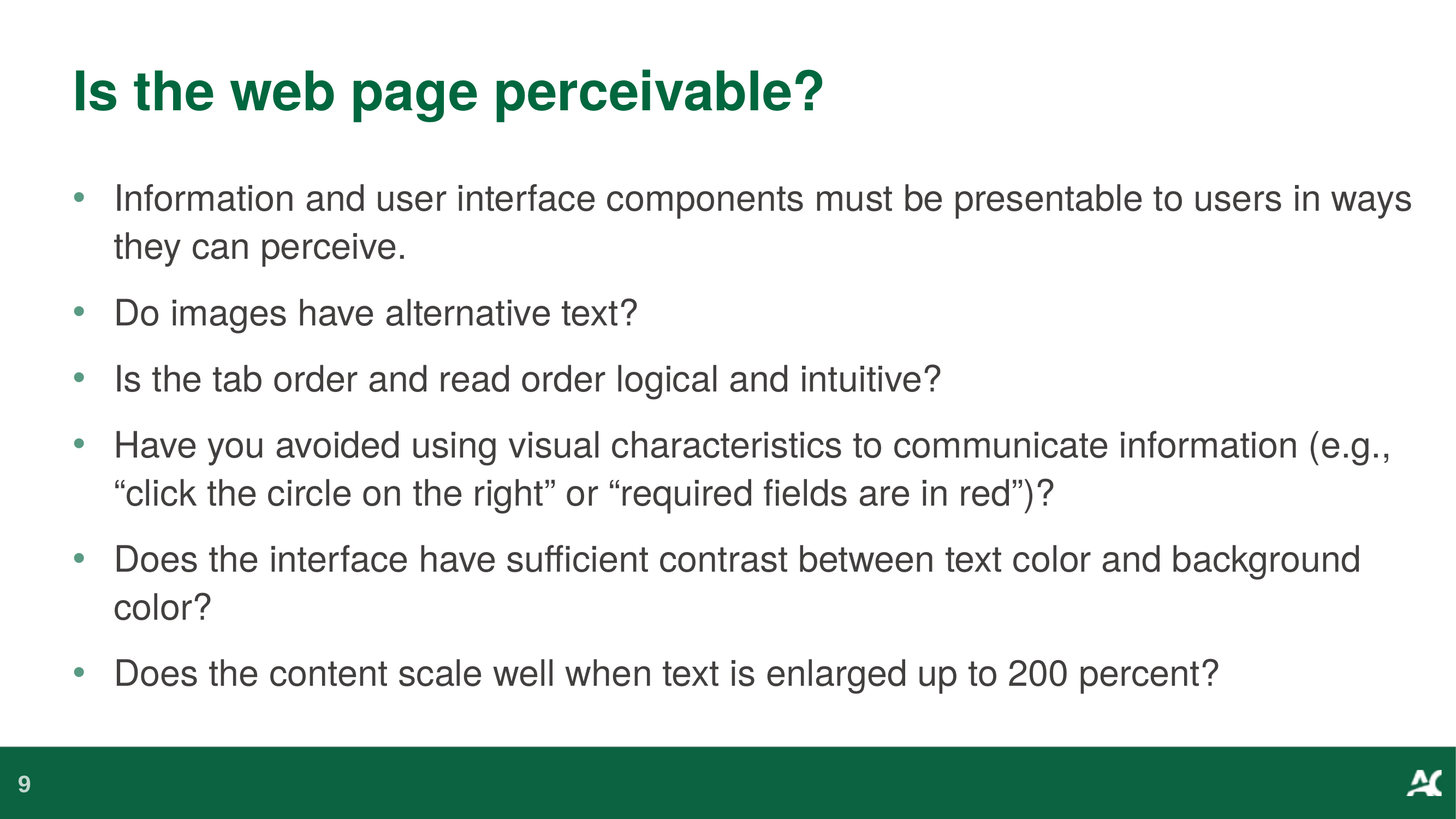

# Is the web page perceivable?
Information and user interface components must be presentable to users in ways they can perceive.
Do images have alternative text?
Is the tab order and read order logical and intuitive?
Have you avoided using visual characteristics to communicate information (e.g., “click the circle on the right” or “required fields are in red”)?
Does the interface have sufficient contrast between text color and background color?
Does the content scale well when text is enlarged up to 200 percent?
9